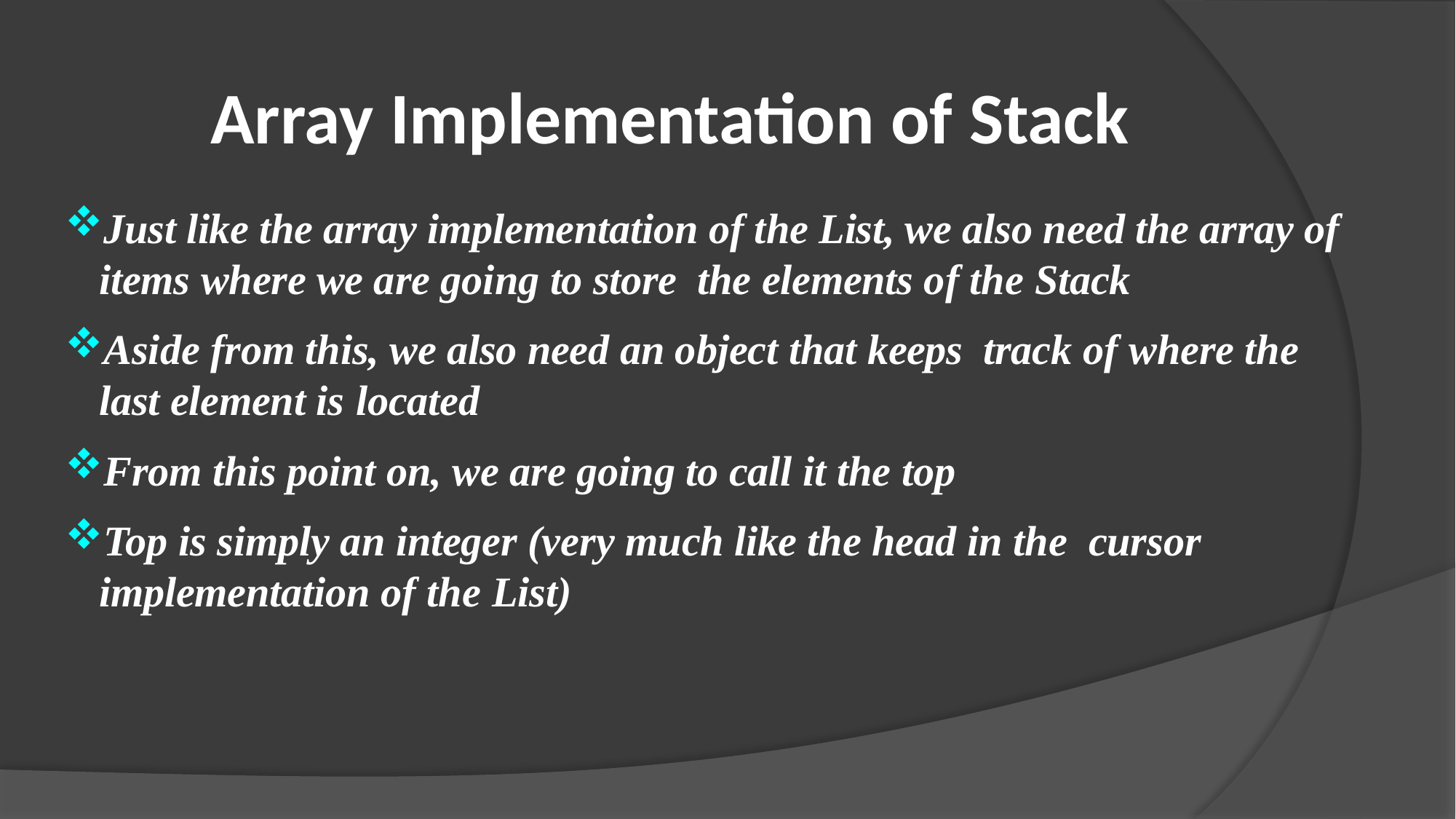

# Array Implementation of Stack
Just like the array implementation of the List, we also need the array of items where we are going to store  the elements of the Stack
Aside from this, we also need an object that keeps  track of where the last element is located
From this point on, we are going to call it the top
Top is simply an integer (very much like the head in the  cursor implementation of the List)